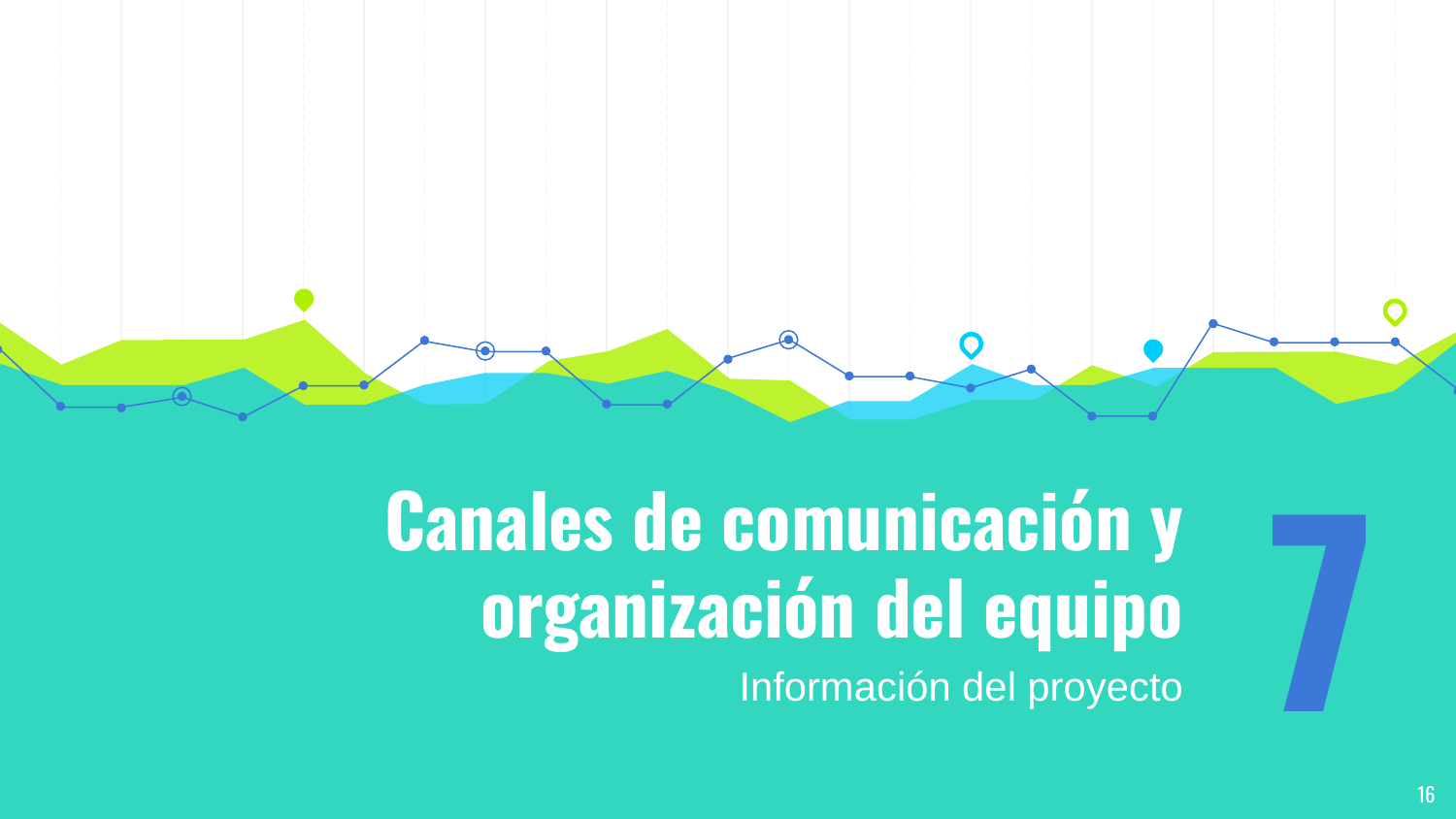

7
# Canales de comunicación y organización del equipo
Información del proyecto

16